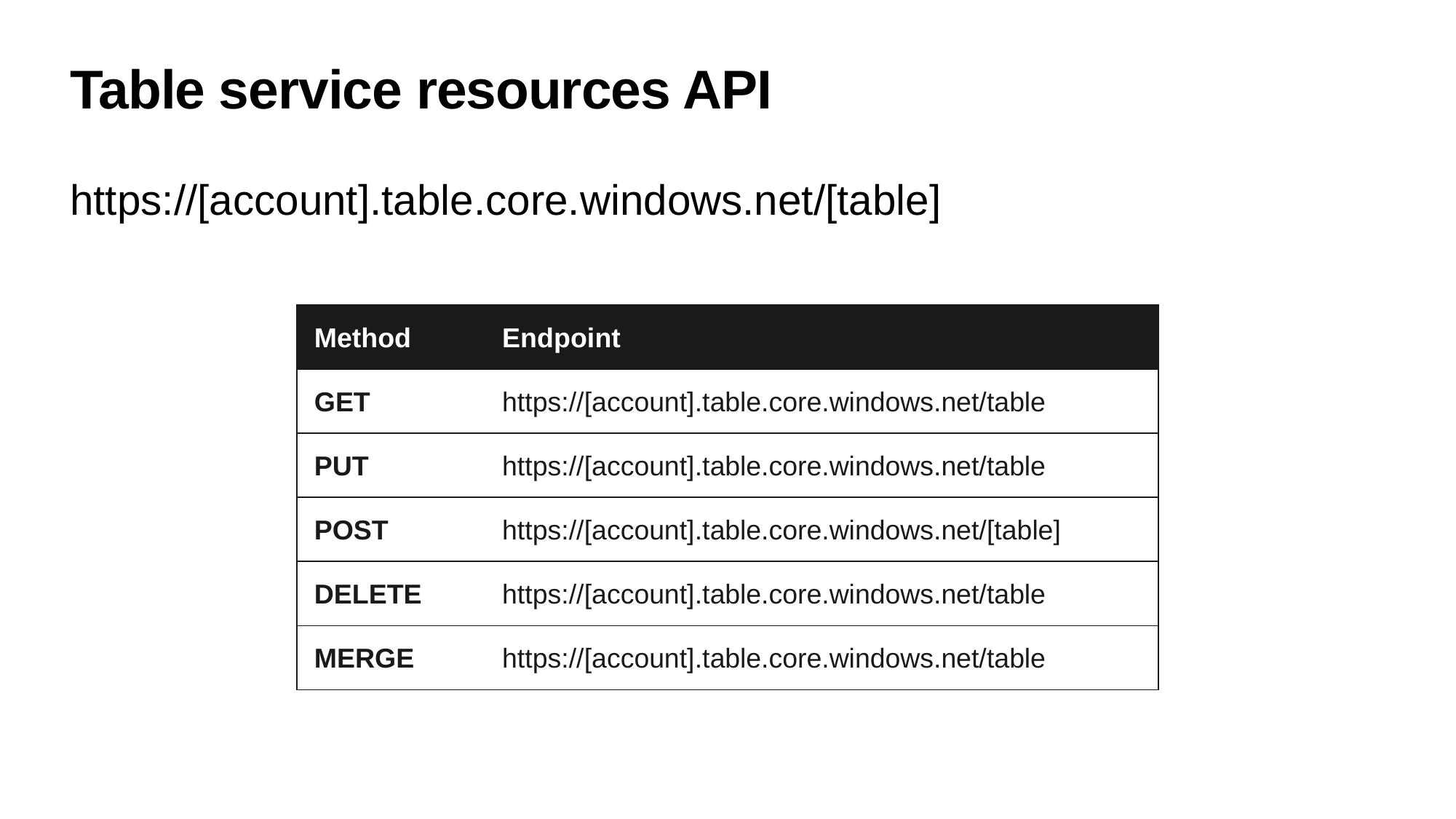

# Table service resources API
https://[account].table.core.windows.net/[table]
| Method | Endpoint |
| --- | --- |
| GET | https://[account].table.core.windows.net/table |
| PUT | https://[account].table.core.windows.net/table |
| POST | https://[account].table.core.windows.net/[table] |
| DELETE | https://[account].table.core.windows.net/table |
| MERGE | https://[account].table.core.windows.net/table |